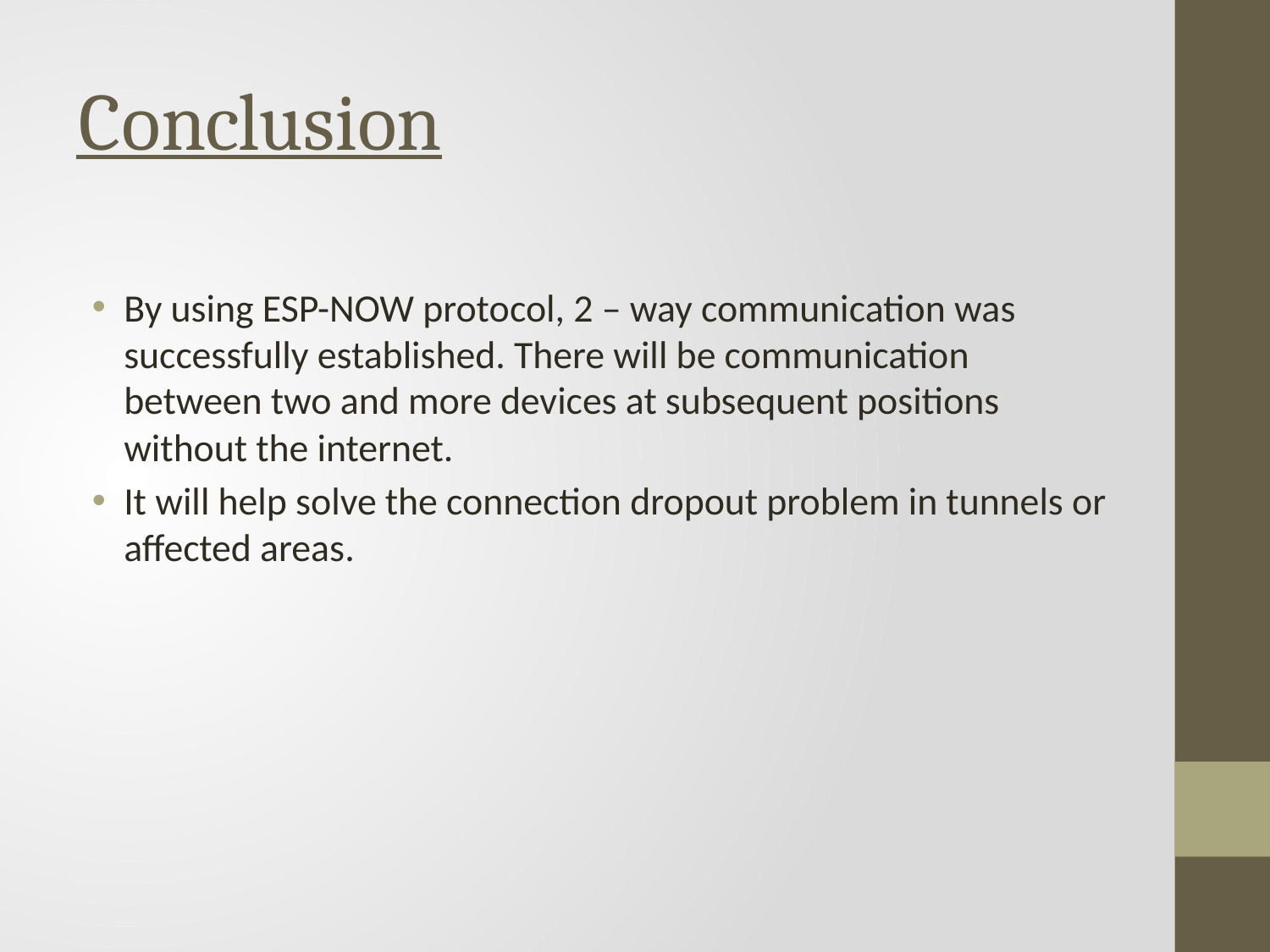

# Conclusion

By using ESP-NOW protocol, 2 – way communication was successfully established. There will be communication between two and more devices at subsequent positions without the internet.
It will help solve the connection dropout problem in tunnels or affected areas.